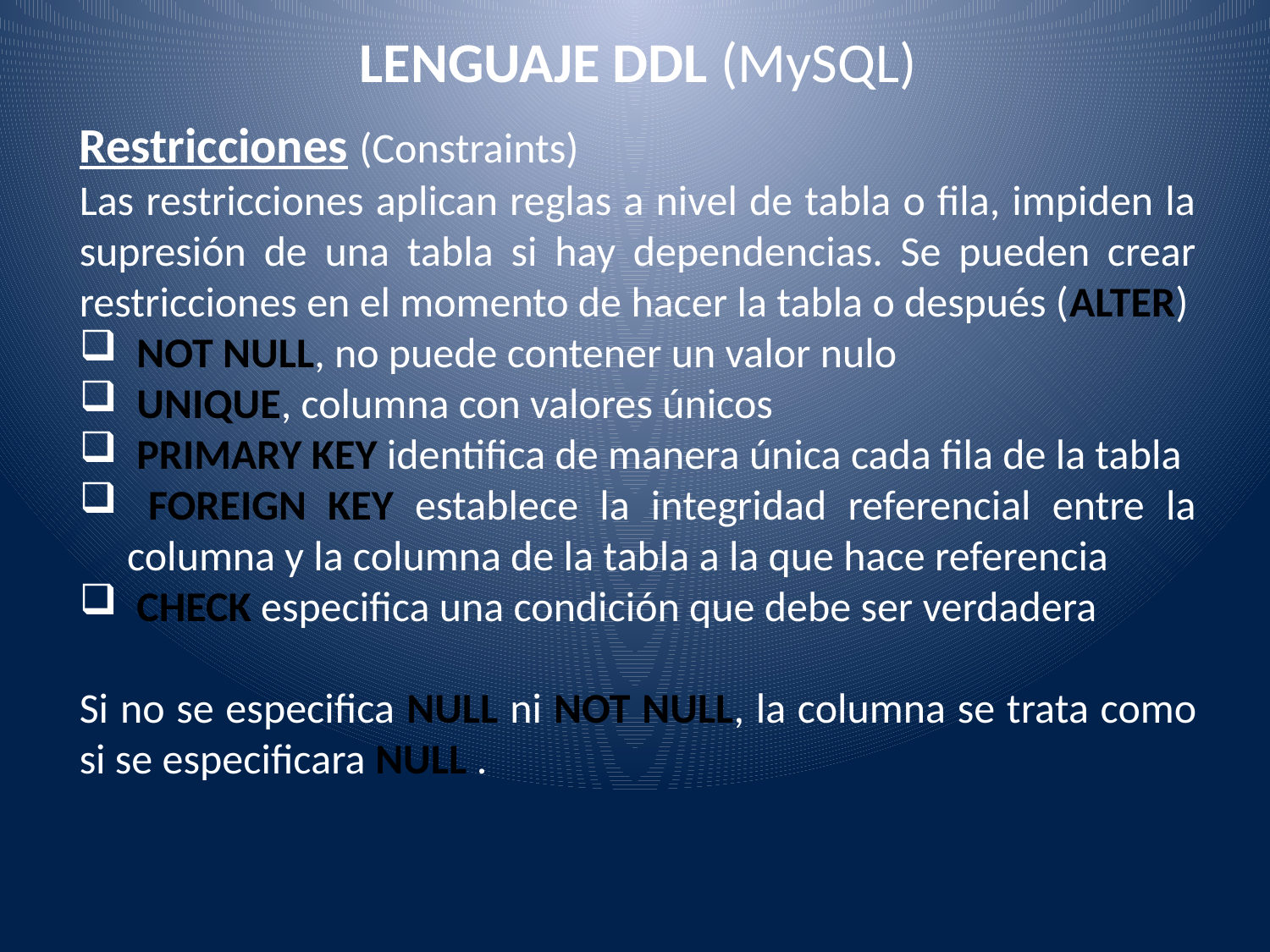

LENGUAJE DDL (MySQL)
Restricciones (Constraints)
Las restricciones aplican reglas a nivel de tabla o fila, impiden la supresión de una tabla si hay dependencias. Se pueden crear restricciones en el momento de hacer la tabla o después (ALTER)
 NOT NULL, no puede contener un valor nulo
 UNIQUE, columna con valores únicos
 PRIMARY KEY identifica de manera única cada fila de la tabla
 FOREIGN KEY establece la integridad referencial entre la columna y la columna de la tabla a la que hace referencia
 CHECK especifica una condición que debe ser verdadera

Si no se especifica NULL ni NOT NULL, la columna se trata como si se especificara NULL .